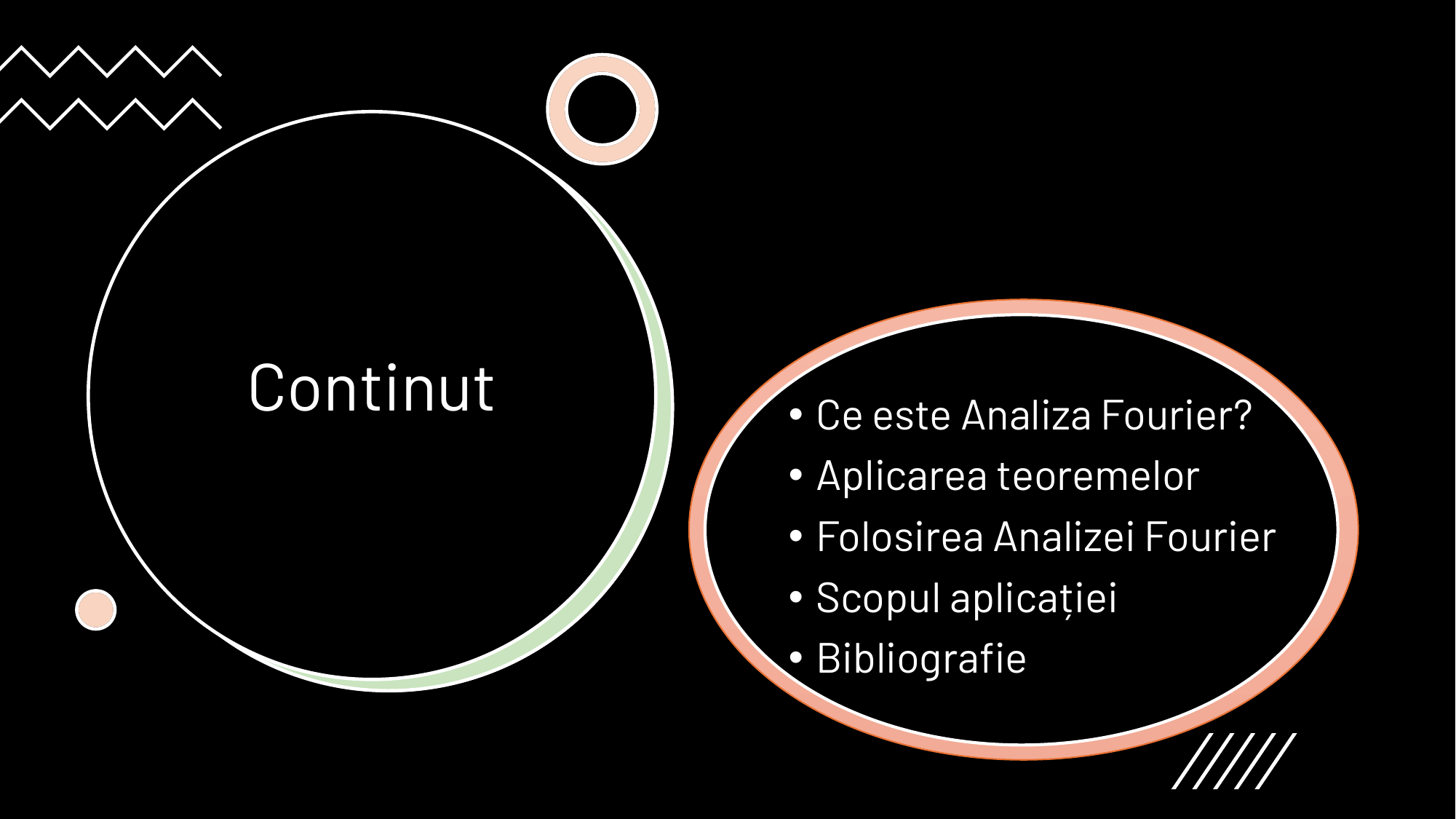

# Continut

Ce este Analiza Fourier?
Aplicarea teoremelor
Folosirea Analizei Fourier
Scopul aplicației
Bibliografie